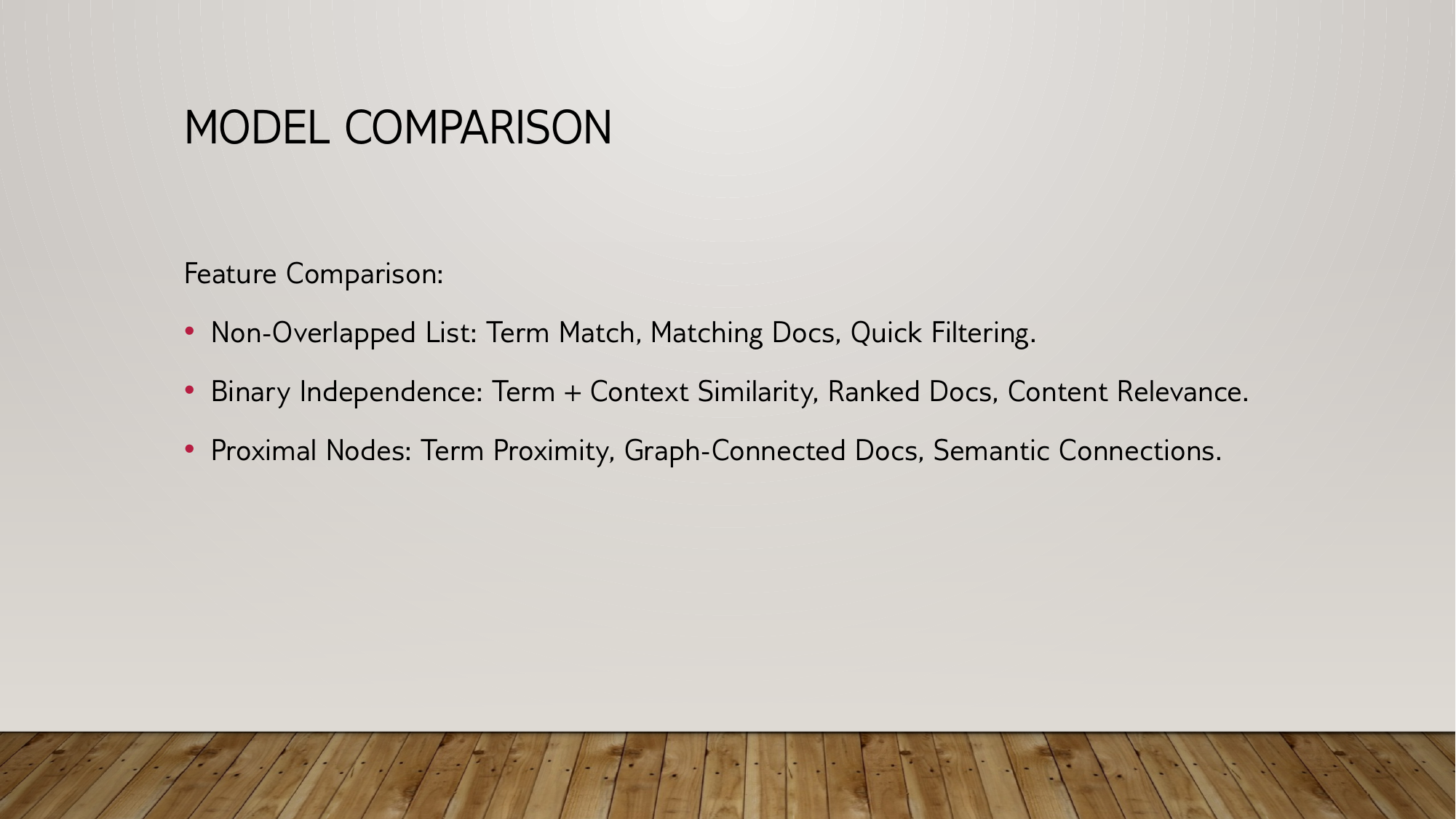

# Model Comparison
Feature Comparison:
Non-Overlapped List: Term Match, Matching Docs, Quick Filtering.
Binary Independence: Term + Context Similarity, Ranked Docs, Content Relevance.
Proximal Nodes: Term Proximity, Graph-Connected Docs, Semantic Connections.